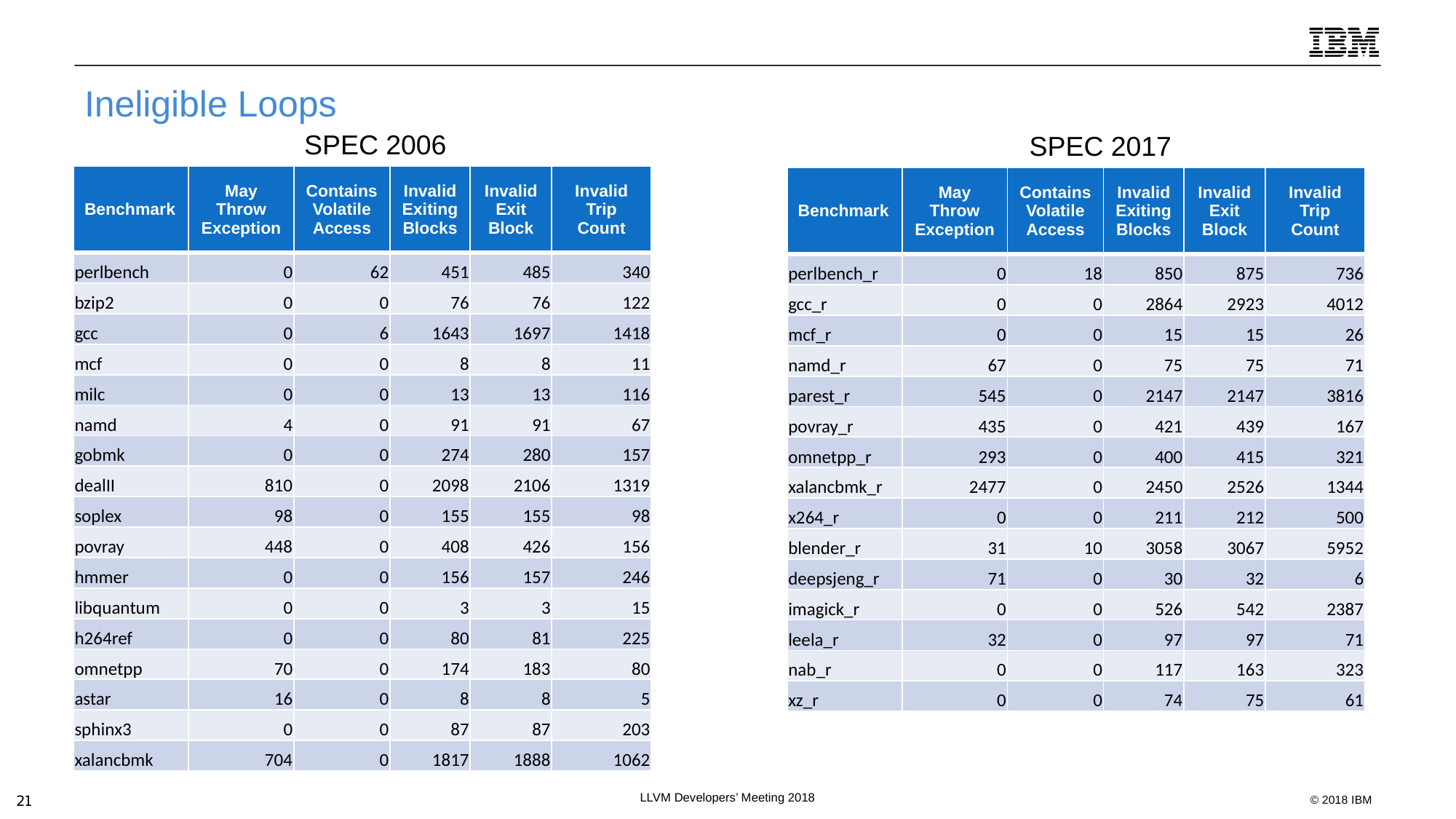

# Ineligible Loops
SPEC 2006
SPEC 2017
| Benchmark | May Throw Exception | Contains Volatile Access | Invalid Exiting Blocks | Invalid Exit Block | Invalid Trip Count |
| --- | --- | --- | --- | --- | --- |
| perlbench | 0 | 62 | 451 | 485 | 340 |
| bzip2 | 0 | 0 | 76 | 76 | 122 |
| gcc | 0 | 6 | 1643 | 1697 | 1418 |
| mcf | 0 | 0 | 8 | 8 | 11 |
| milc | 0 | 0 | 13 | 13 | 116 |
| namd | 4 | 0 | 91 | 91 | 67 |
| gobmk | 0 | 0 | 274 | 280 | 157 |
| dealII | 810 | 0 | 2098 | 2106 | 1319 |
| soplex | 98 | 0 | 155 | 155 | 98 |
| povray | 448 | 0 | 408 | 426 | 156 |
| hmmer | 0 | 0 | 156 | 157 | 246 |
| libquantum | 0 | 0 | 3 | 3 | 15 |
| h264ref | 0 | 0 | 80 | 81 | 225 |
| omnetpp | 70 | 0 | 174 | 183 | 80 |
| astar | 16 | 0 | 8 | 8 | 5 |
| sphinx3 | 0 | 0 | 87 | 87 | 203 |
| xalancbmk | 704 | 0 | 1817 | 1888 | 1062 |
| Benchmark | May Throw Exception | Contains Volatile Access | Invalid Exiting Blocks | Invalid Exit Block | Invalid Trip Count |
| --- | --- | --- | --- | --- | --- |
| perlbench\_r | 0 | 18 | 850 | 875 | 736 |
| gcc\_r | 0 | 0 | 2864 | 2923 | 4012 |
| mcf\_r | 0 | 0 | 15 | 15 | 26 |
| namd\_r | 67 | 0 | 75 | 75 | 71 |
| parest\_r | 545 | 0 | 2147 | 2147 | 3816 |
| povray\_r | 435 | 0 | 421 | 439 | 167 |
| omnetpp\_r | 293 | 0 | 400 | 415 | 321 |
| xalancbmk\_r | 2477 | 0 | 2450 | 2526 | 1344 |
| x264\_r | 0 | 0 | 211 | 212 | 500 |
| blender\_r | 31 | 10 | 3058 | 3067 | 5952 |
| deepsjeng\_r | 71 | 0 | 30 | 32 | 6 |
| imagick\_r | 0 | 0 | 526 | 542 | 2387 |
| leela\_r | 32 | 0 | 97 | 97 | 71 |
| nab\_r | 0 | 0 | 117 | 163 | 323 |
| xz\_r | 0 | 0 | 74 | 75 | 61 |
LLVM Developers’ Meeting 2018